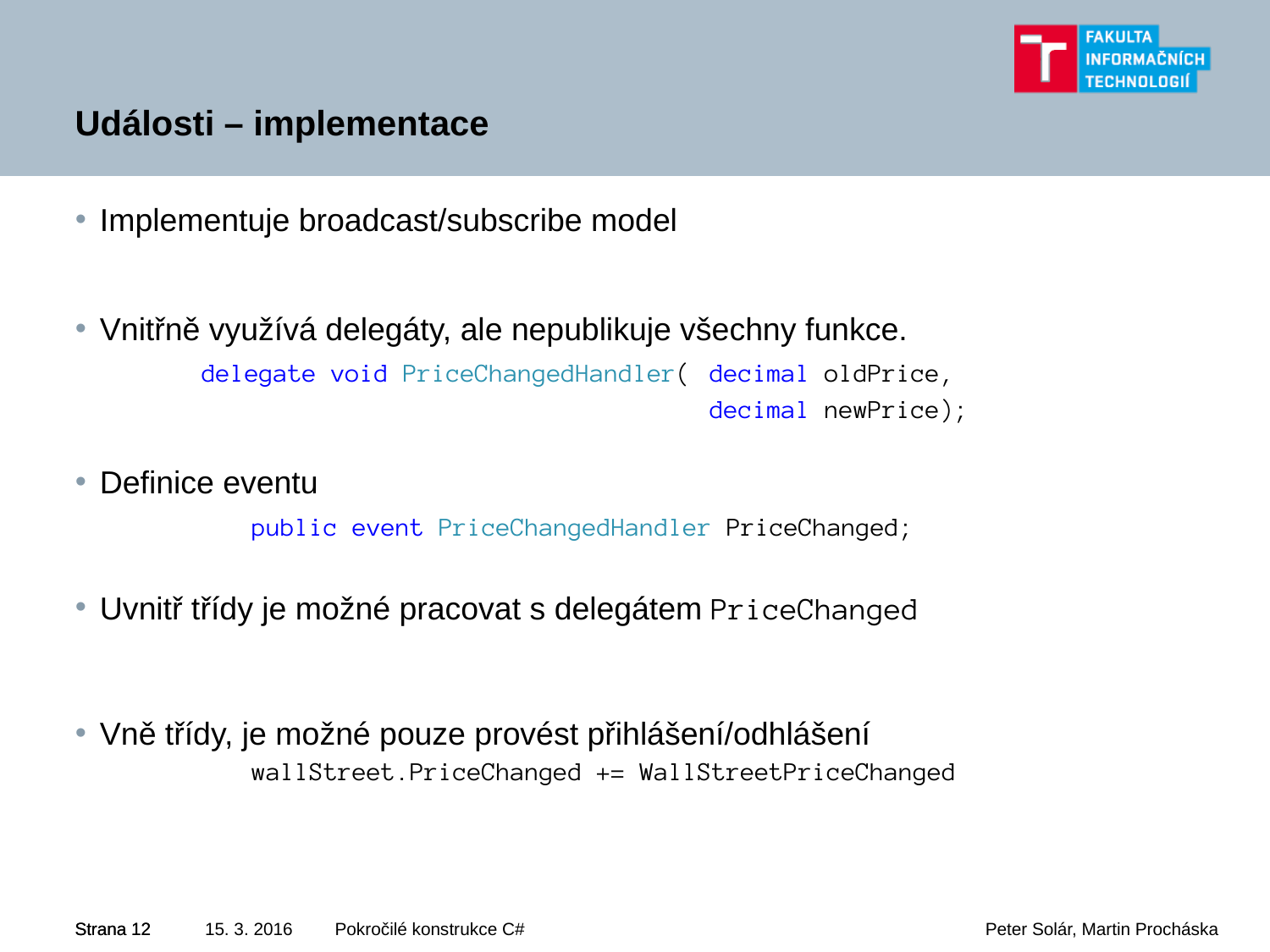

# Události – implementace
Implementuje broadcast/subscribe model

Vnitřně využívá delegáty, ale nepublikuje všechny funkce.
	delegate void PriceChangedHandler(	decimal oldPrice,
					decimal newPrice);
Definice eventu
	public event PriceChangedHandler PriceChanged;

Uvnitř třídy je možné pracovat s delegátem PriceChanged

Vně třídy, je možné pouze provést přihlášení/odhlášení
	wallStreet.PriceChanged += WallStreetPriceChanged